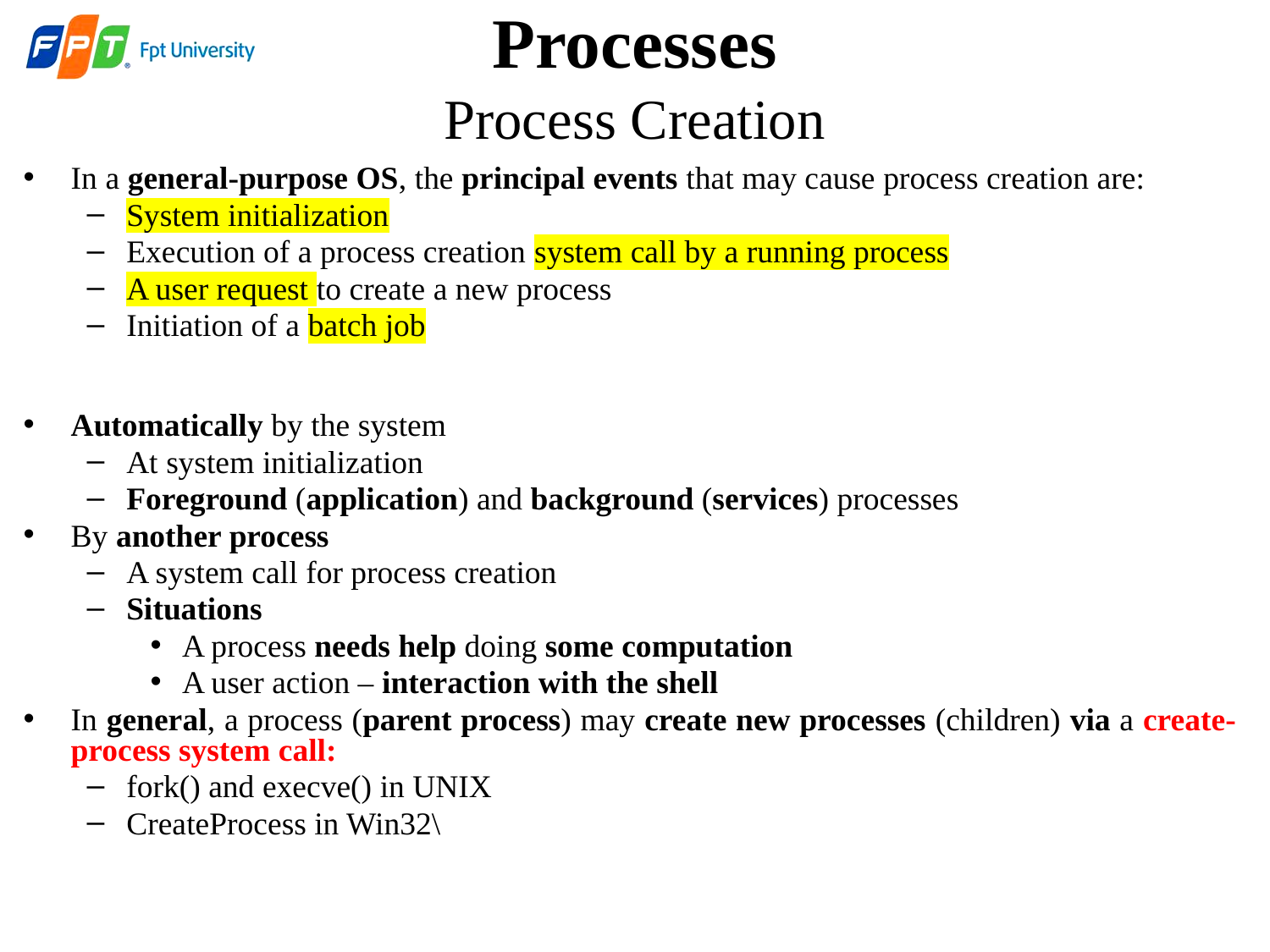

# Processes Process Creation
In a general-purpose OS, the principal events that may cause process creation are:
System initialization
Execution of a process creation system call by a running process
A user request to create a new process
Initiation of a batch job

Automatically by the system
At system initialization
Foreground (application) and background (services) processes
By another process
A system call for process creation
Situations
A process needs help doing some computation
A user action – interaction with the shell
In general, a process (parent process) may create new processes (children) via a create-process system call:
fork() and execve() in UNIX
CreateProcess in Win32\